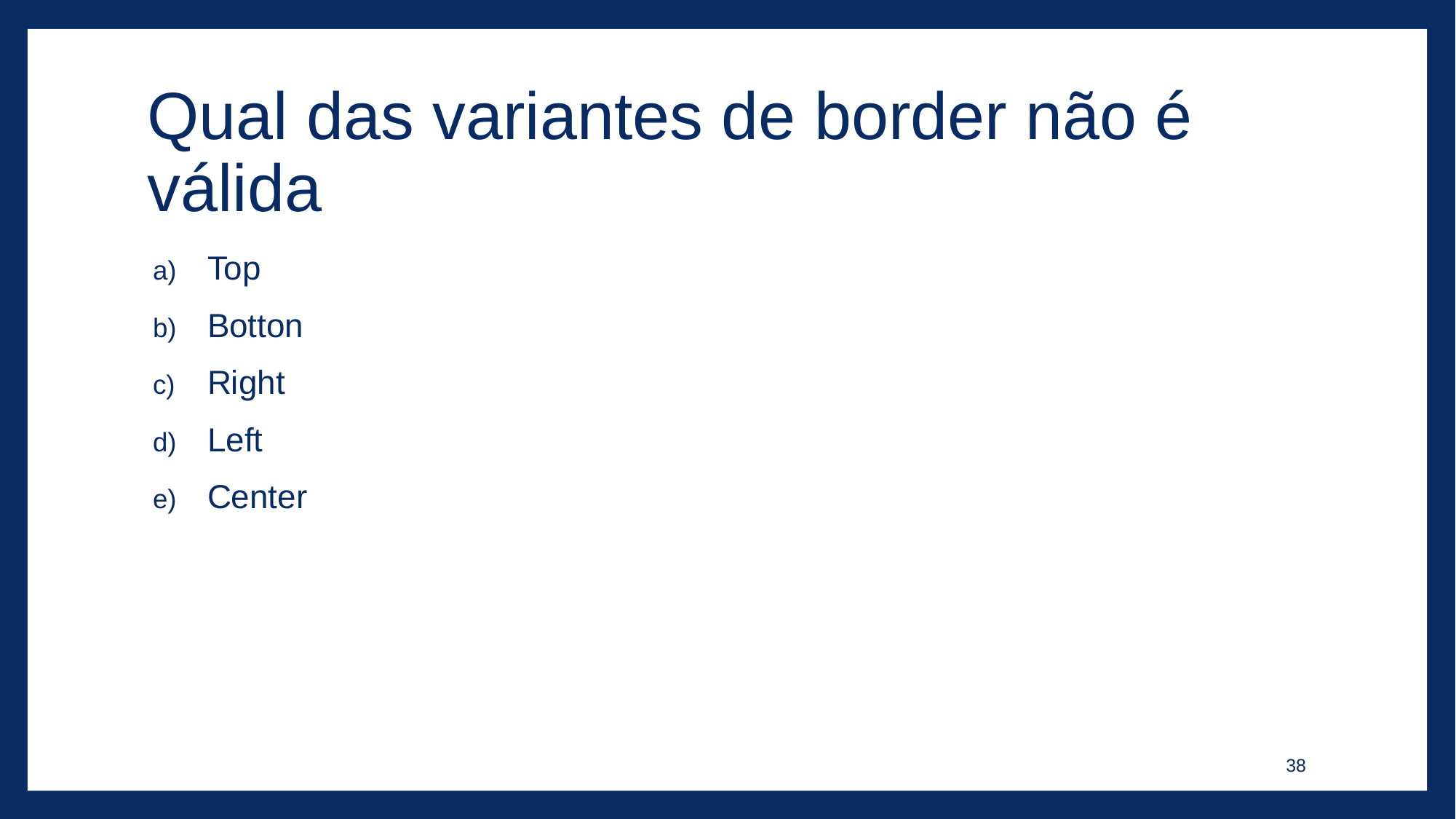

# Qual das variantes de border não é válida
Top
Botton
Right
Left
Center

38